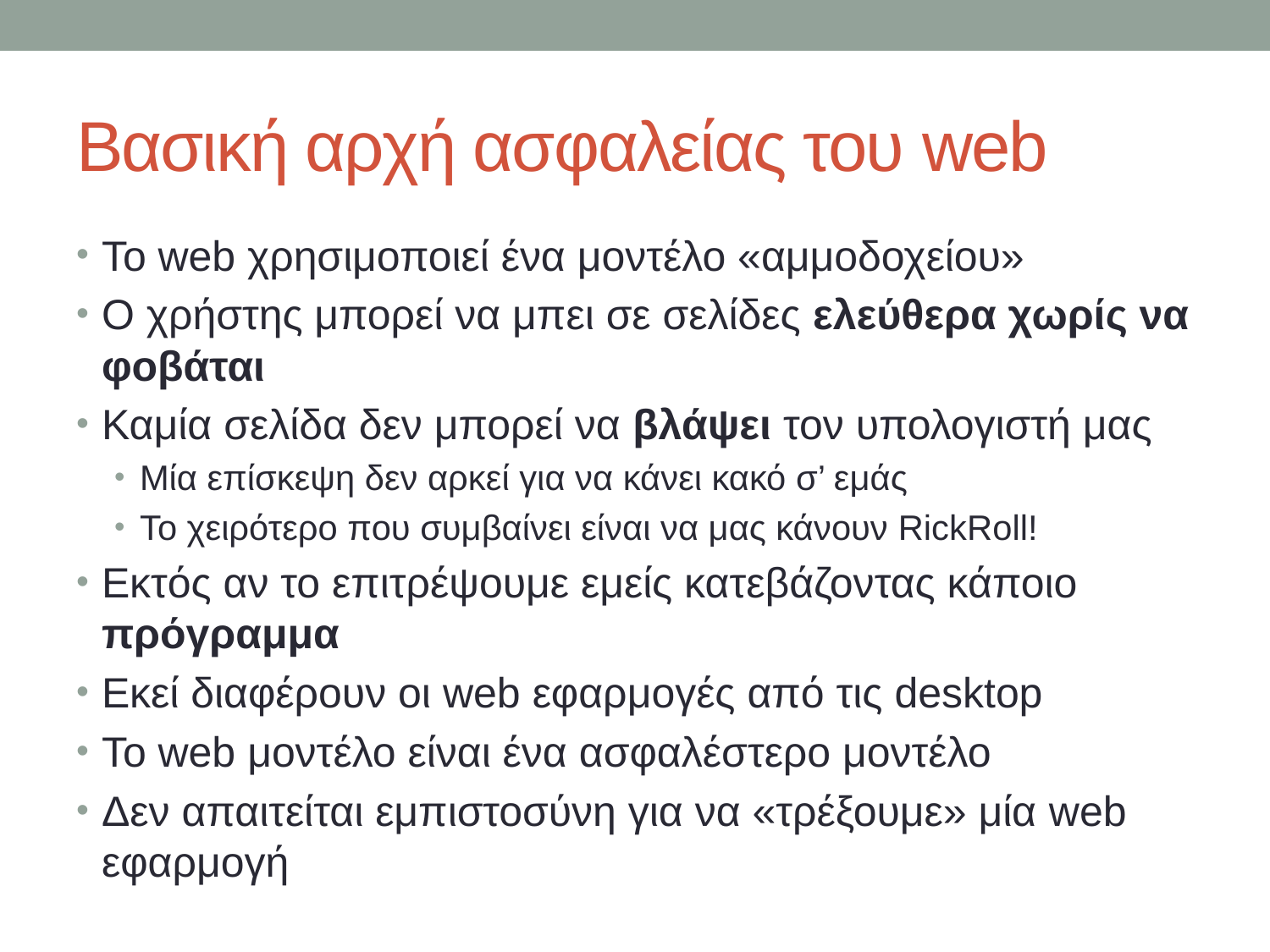

# Βασική αρχή ασφαλείας του web
Το web χρησιμοποιεί ένα μοντέλο «αμμοδοχείου»
Ο χρήστης μπορεί να μπει σε σελίδες ελεύθερα χωρίς να φοβάται
Καμία σελίδα δεν μπορεί να βλάψει τον υπολογιστή μας
Μία επίσκεψη δεν αρκεί για να κάνει κακό σ’ εμάς
Το χειρότερο που συμβαίνει είναι να μας κάνουν RickRoll!
Εκτός αν το επιτρέψουμε εμείς κατεβάζοντας κάποιο πρόγραμμα
Εκεί διαφέρουν οι web εφαρμογές από τις desktop
Το web μοντέλο είναι ένα ασφαλέστερο μοντέλο
Δεν απαιτείται εμπιστοσύνη για να «τρέξουμε» μία web εφαρμογή